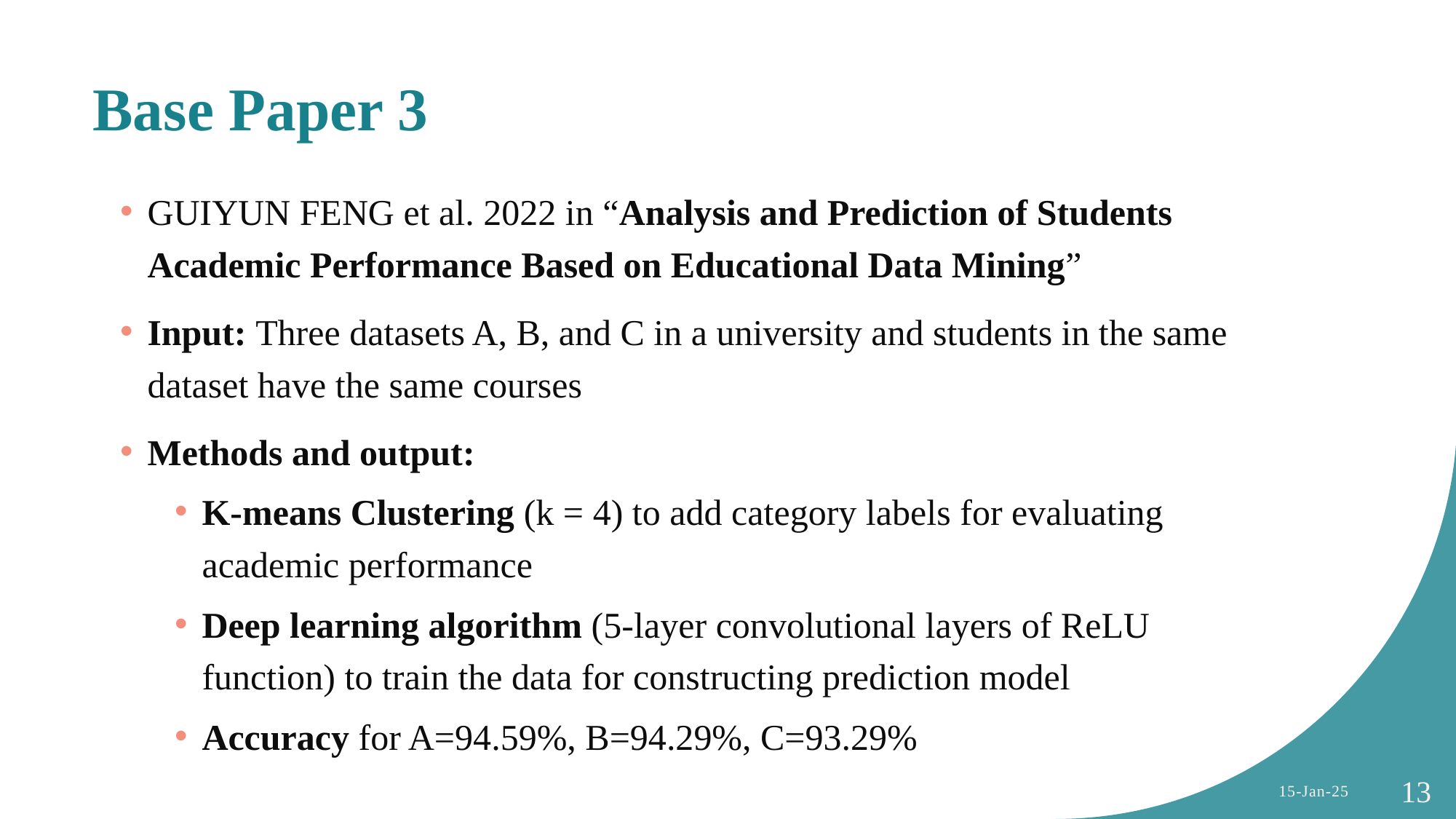

# Base Paper 3
GUIYUN FENG et al. 2022 in “Analysis and Prediction of Students Academic Performance Based on Educational Data Mining”
Input: Three datasets A, B, and C in a university and students in the same dataset have the same courses
Methods and output:
K-means Clustering (k = 4) to add category labels for evaluating academic performance
Deep learning algorithm (5-layer convolutional layers of ReLU function) to train the data for constructing prediction model
Accuracy for A=94.59%, B=94.29%, C=93.29%
15-Jan-25
13